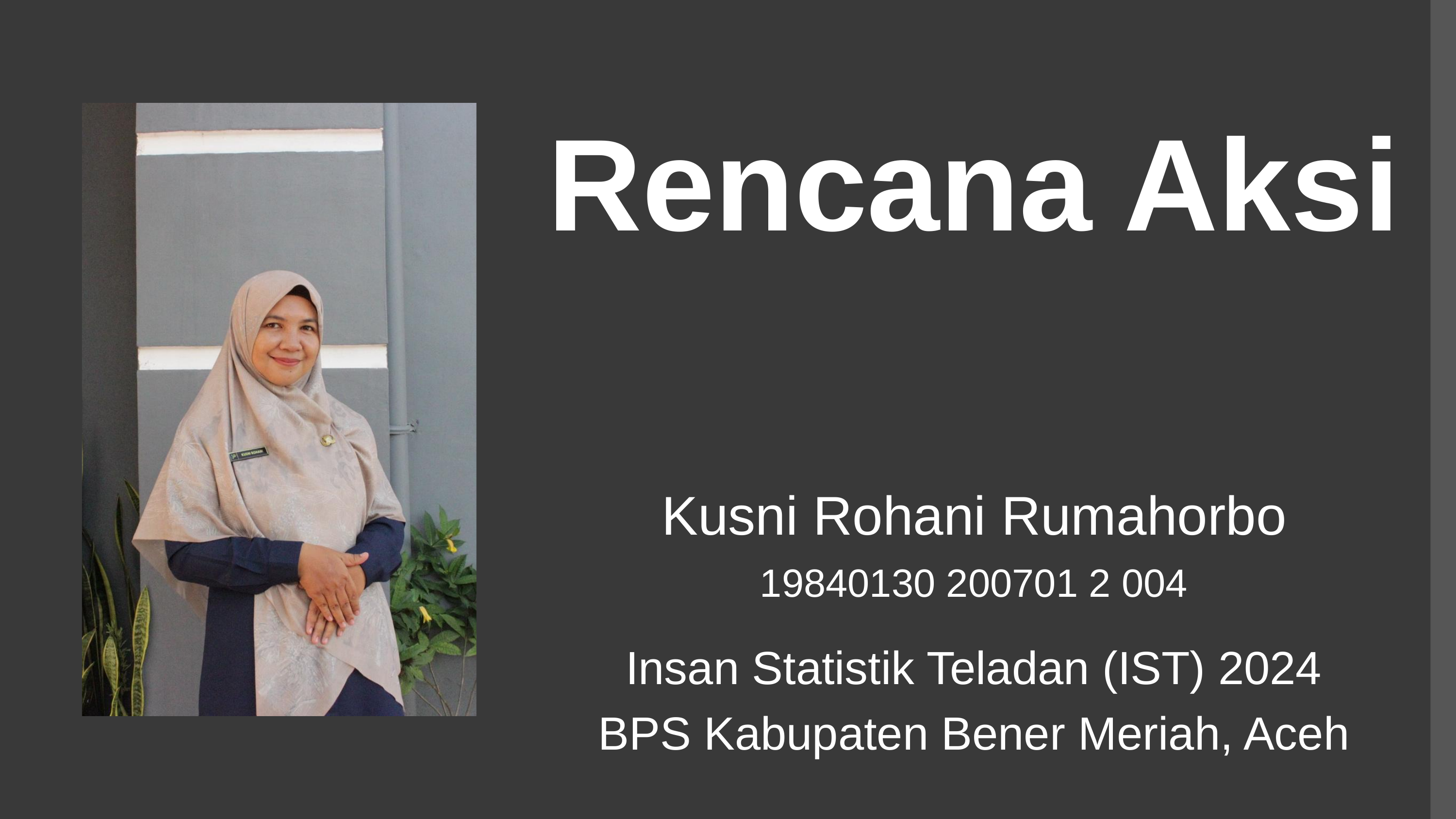

Rencana Aksi

Kusni Rohani Rumahorbo
19840130 200701 2 004
Insan Statistik Teladan (IST) 2024
BPS Kabupaten Bener Meriah, Aceh